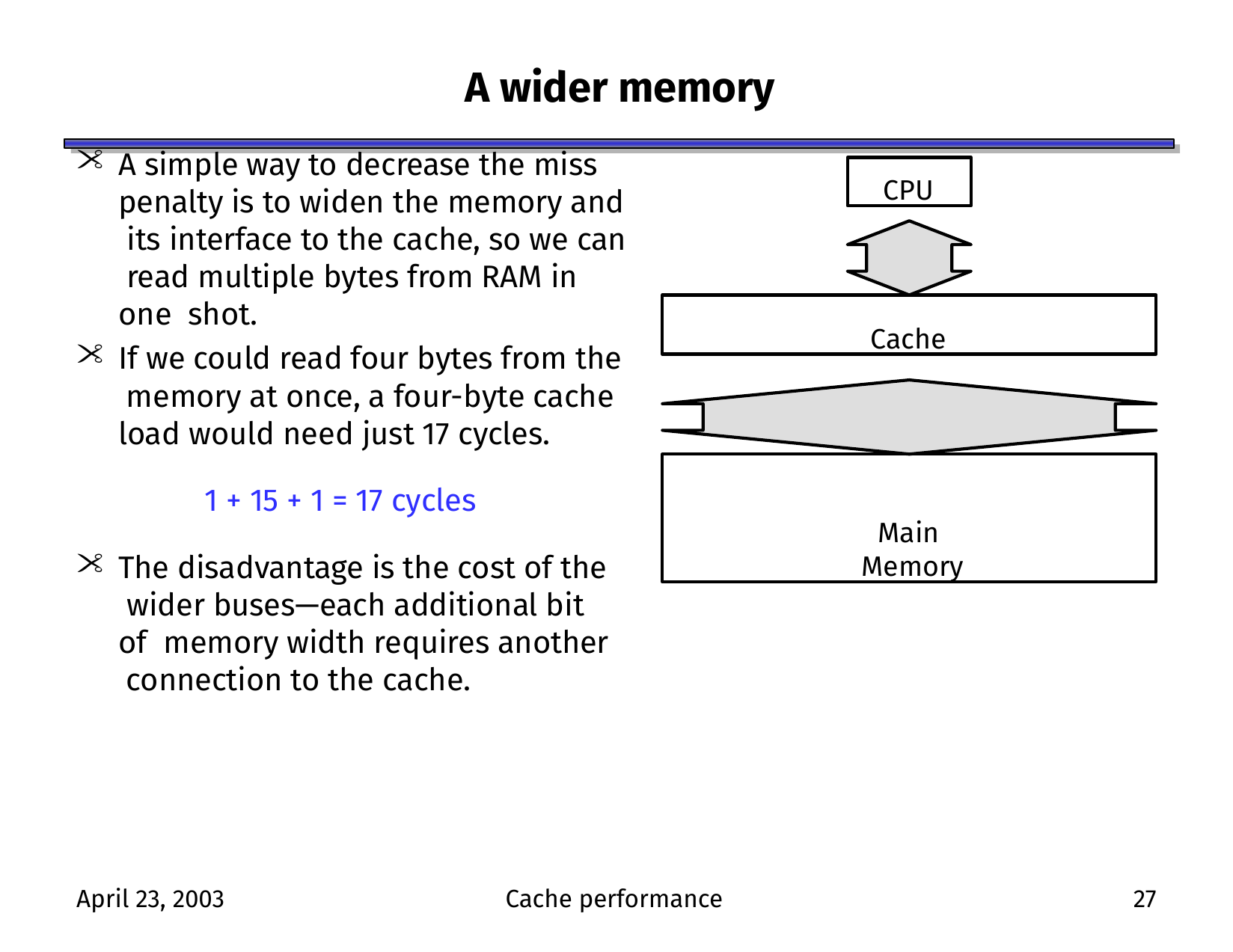

# A wider memory
A simple way to decrease the miss  penalty is to widen the memory and  its interface to the cache, so we can  read multiple bytes from RAM in one  shot.
If we could read four bytes from the  memory at once, a four-byte cache  load would need just 17 cycles.
1 + 15 + 1 = 17 cycles
The disadvantage is the cost of the  wider buses—each additional bit of  memory width requires another  connection to the cache.
CPU

Cache

Main  Memory
April 23, 2003
Cache performance
27